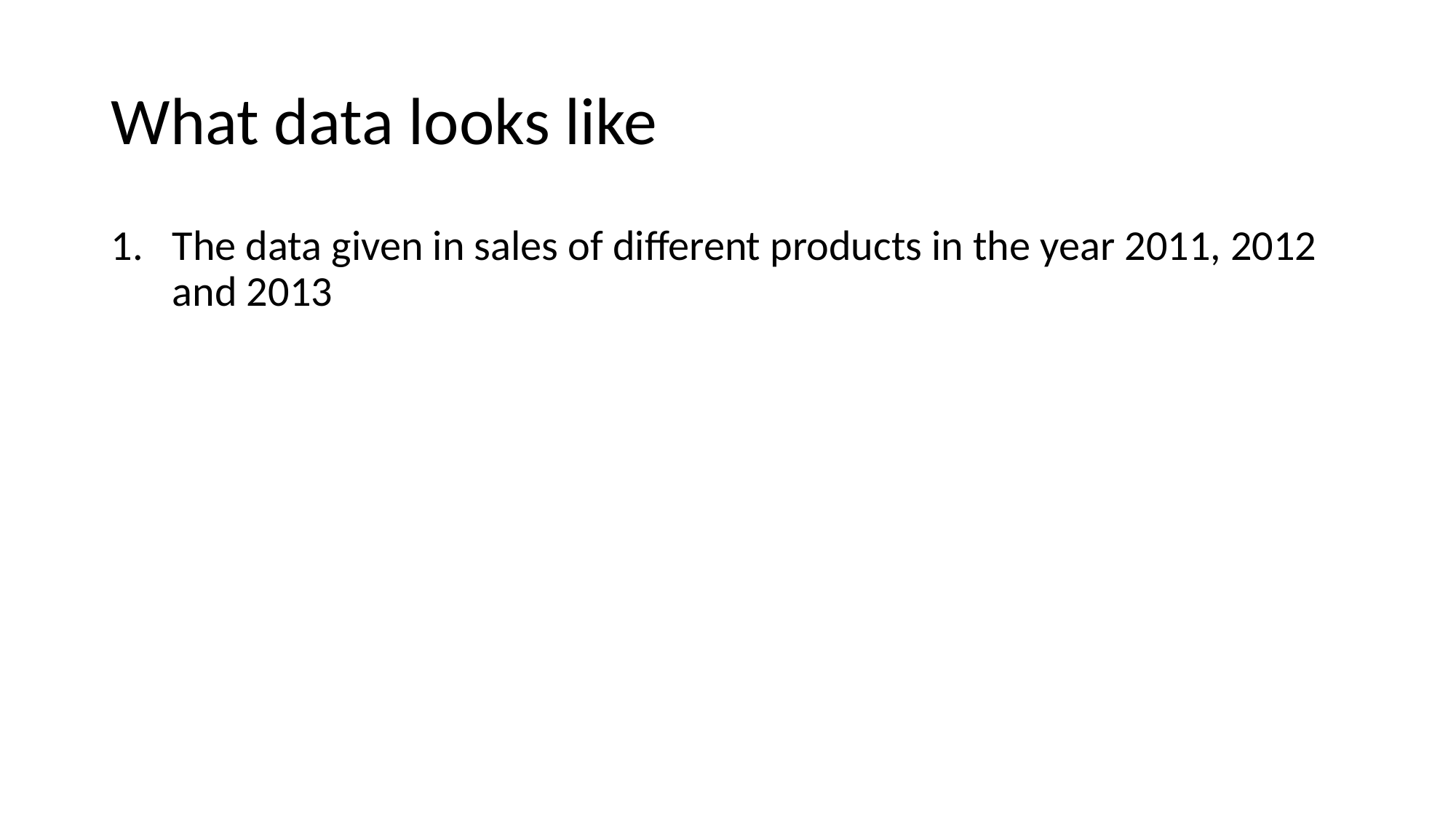

# What data looks like
The data given in sales of different products in the year 2011, 2012 and 2013